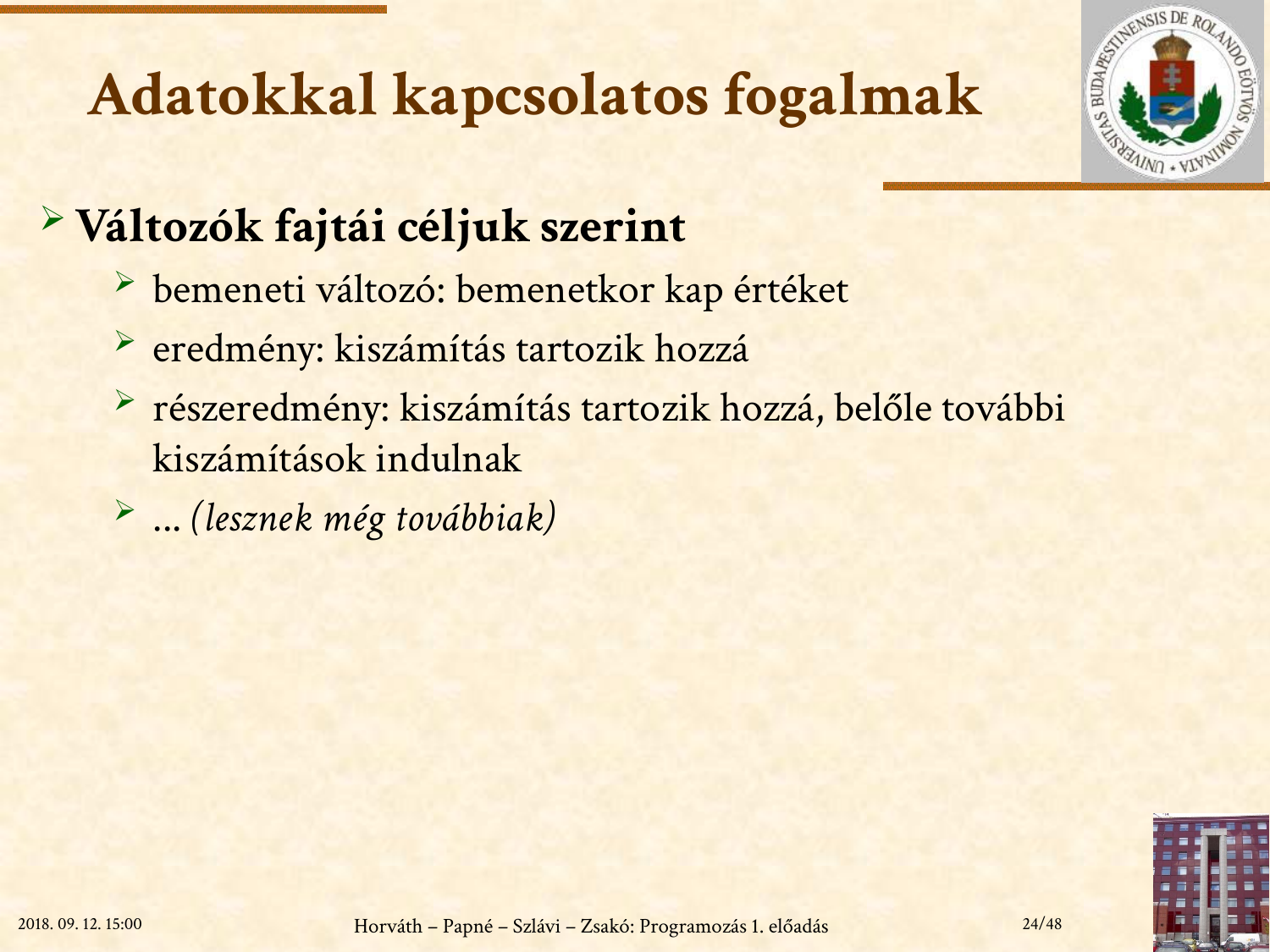

# Adatokkal kapcsolatos fogalmak
Változók fajtái céljuk szerint
bemeneti változó: bemenetkor kap értéket
eredmény: kiszámítás tartozik hozzá
részeredmény: kiszámítás tartozik hozzá, belőle további kiszámítások indulnak
... (lesznek még továbbiak)
2018. 09. 12. 15:00
Horváth – Papné – Szlávi – Zsakó: Programozás 1. előadás
24/48